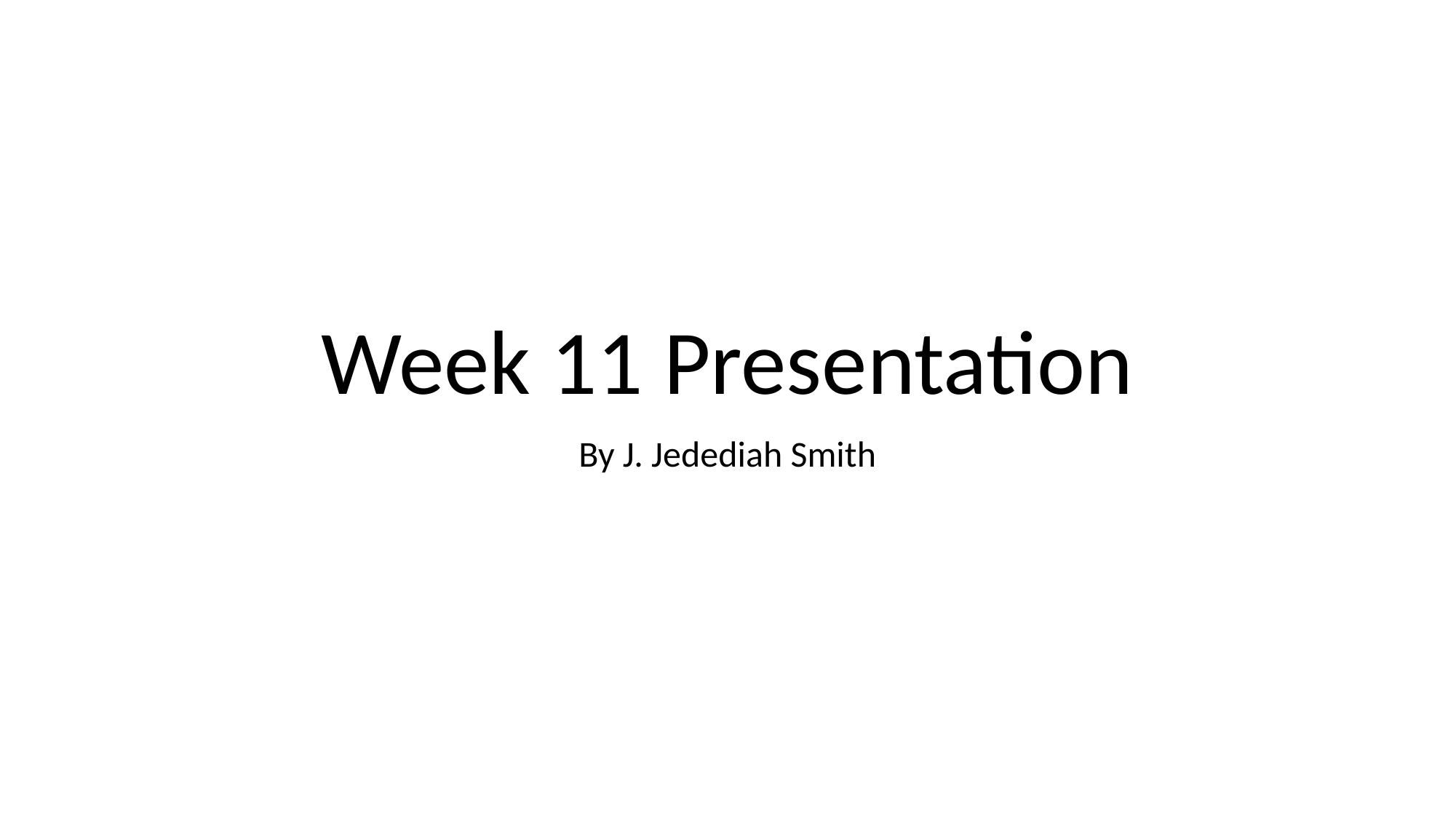

# Week 11 Presentation
By J. Jedediah Smith